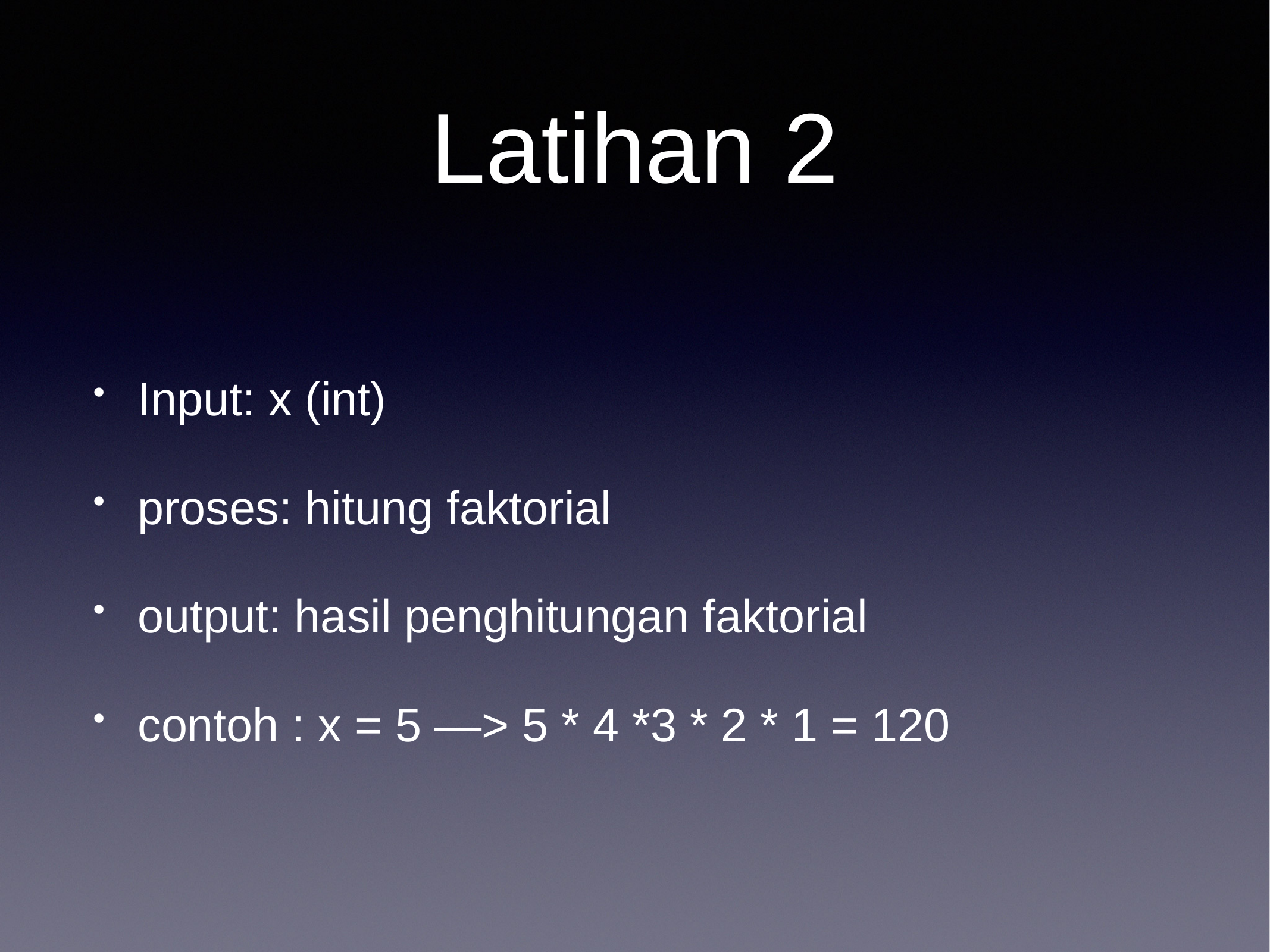

# Latihan 2
Input: x (int)
proses: hitung faktorial
output: hasil penghitungan faktorial
contoh : x = 5 —> 5 * 4 *3 * 2 * 1 = 120